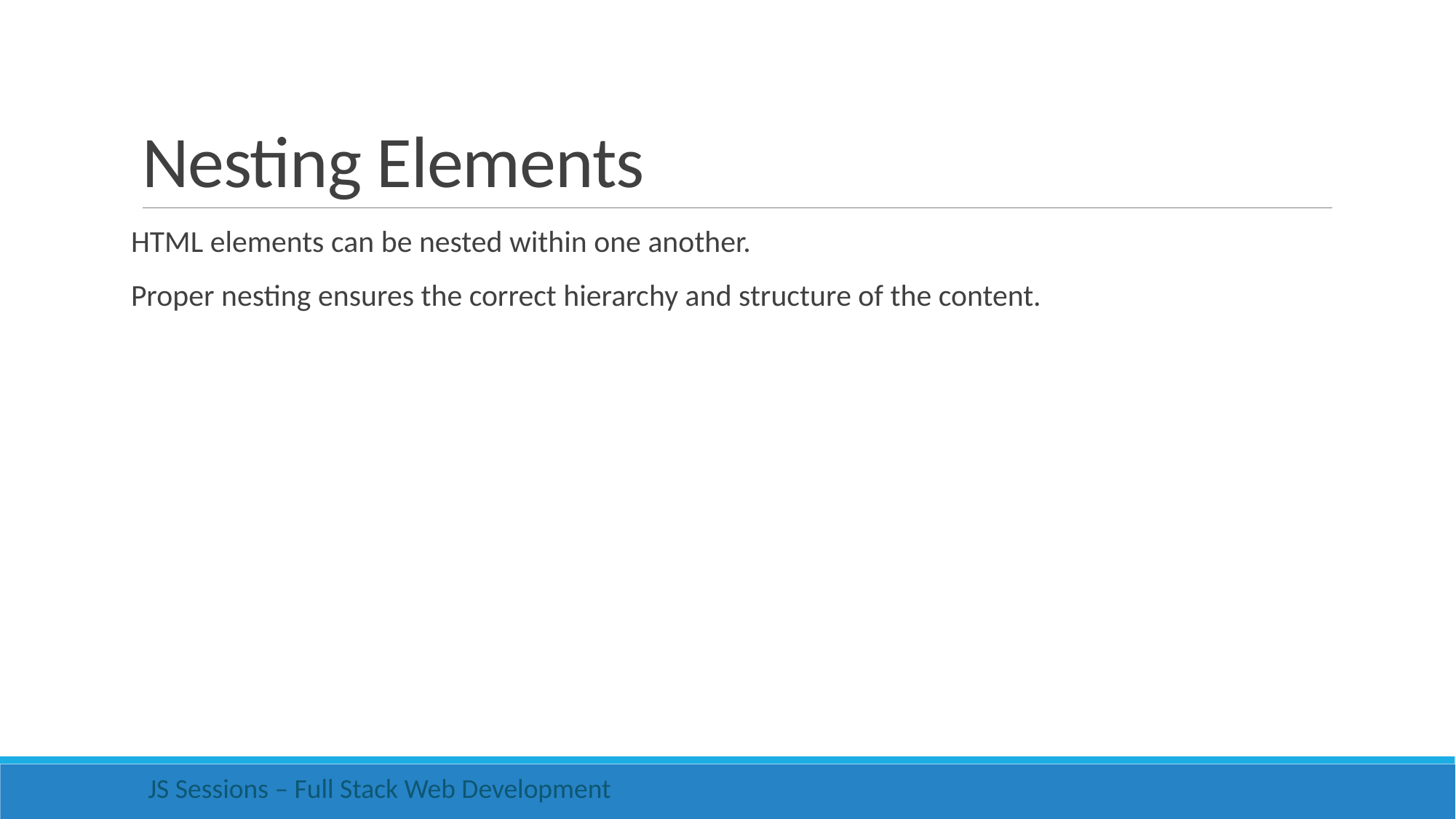

# Nesting Elements
HTML elements can be nested within one another.
Proper nesting ensures the correct hierarchy and structure of the content.
 JS Sessions – Full Stack Web Development